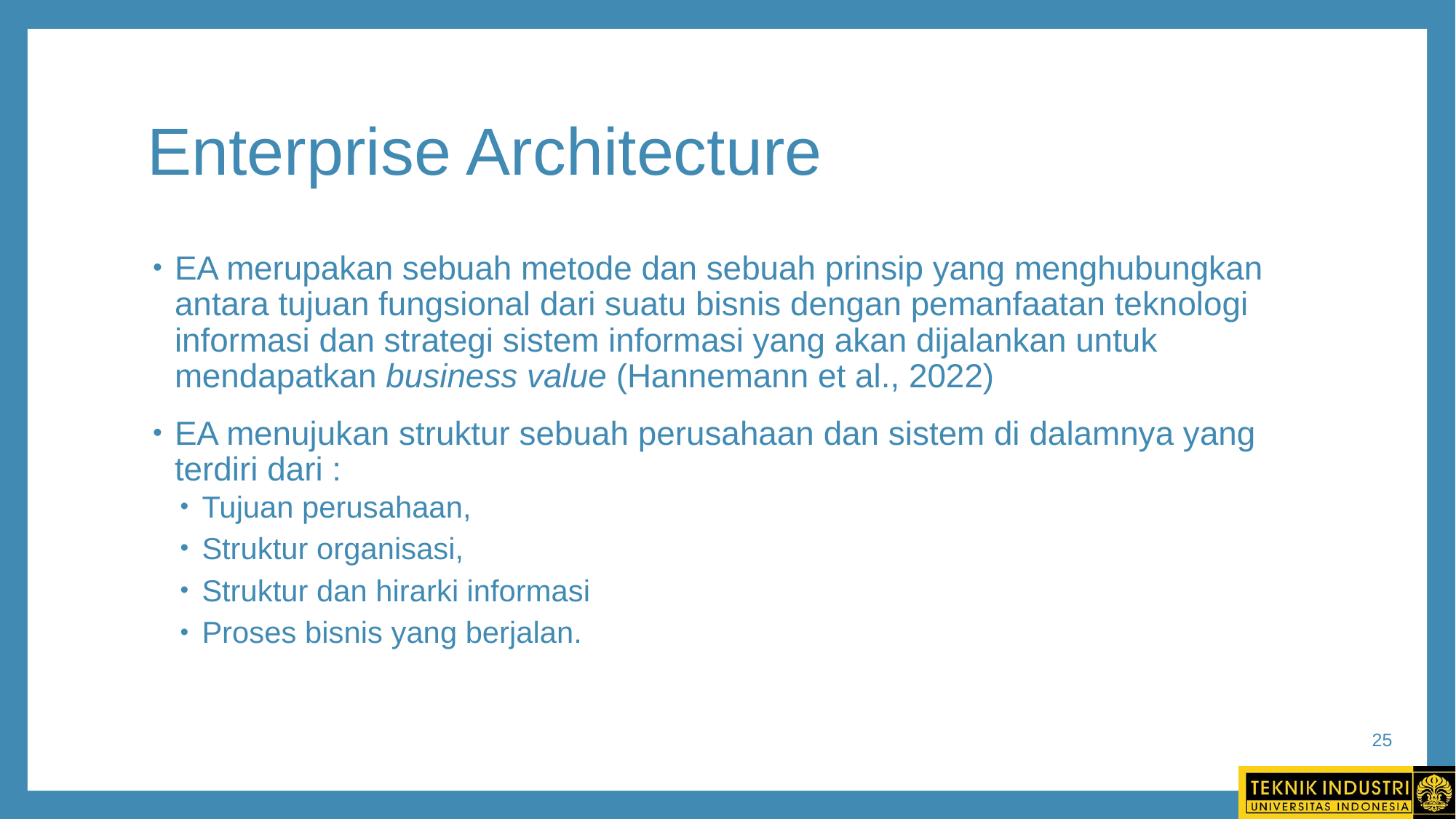

# Enterprise Architecture
EA merupakan sebuah metode dan sebuah prinsip yang menghubungkan antara tujuan fungsional dari suatu bisnis dengan pemanfaatan teknologi informasi dan strategi sistem informasi yang akan dijalankan untuk mendapatkan business value (Hannemann et al., 2022)
EA menujukan struktur sebuah perusahaan dan sistem di dalamnya yang terdiri dari :
Tujuan perusahaan,
Struktur organisasi,
Struktur dan hirarki informasi
Proses bisnis yang berjalan.

25